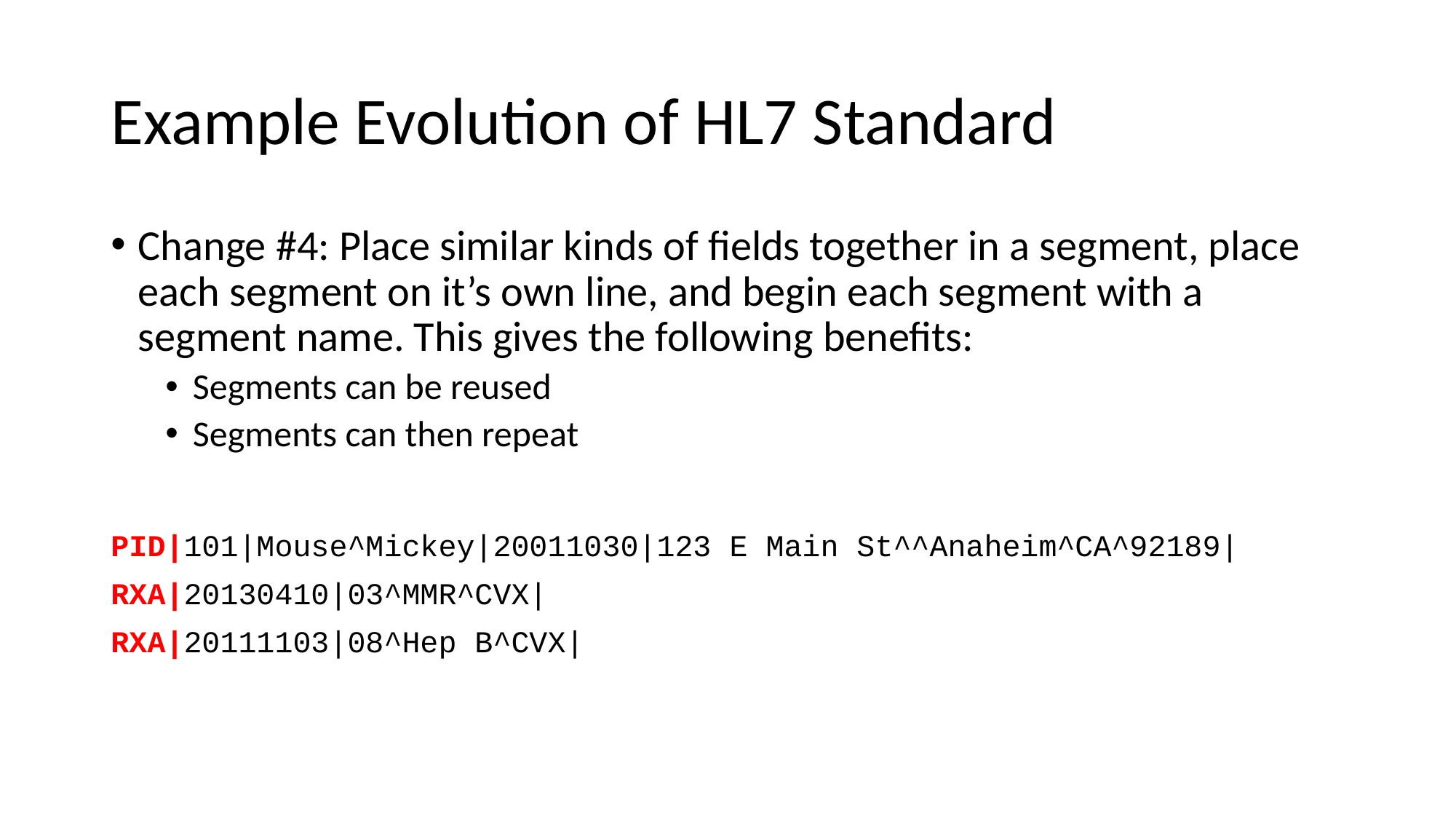

# Example Evolution of HL7 Standard
Change #4: Place similar kinds of fields together in a segment, place each segment on it’s own line, and begin each segment with a segment name. This gives the following benefits:
Segments can be reused
Segments can then repeat

PID|101|Mouse^Mickey|20011030|123 E Main St^^Anaheim^CA^92189|
RXA|20130410|03^MMR^CVX|
RXA|20111103|08^Hep B^CVX|